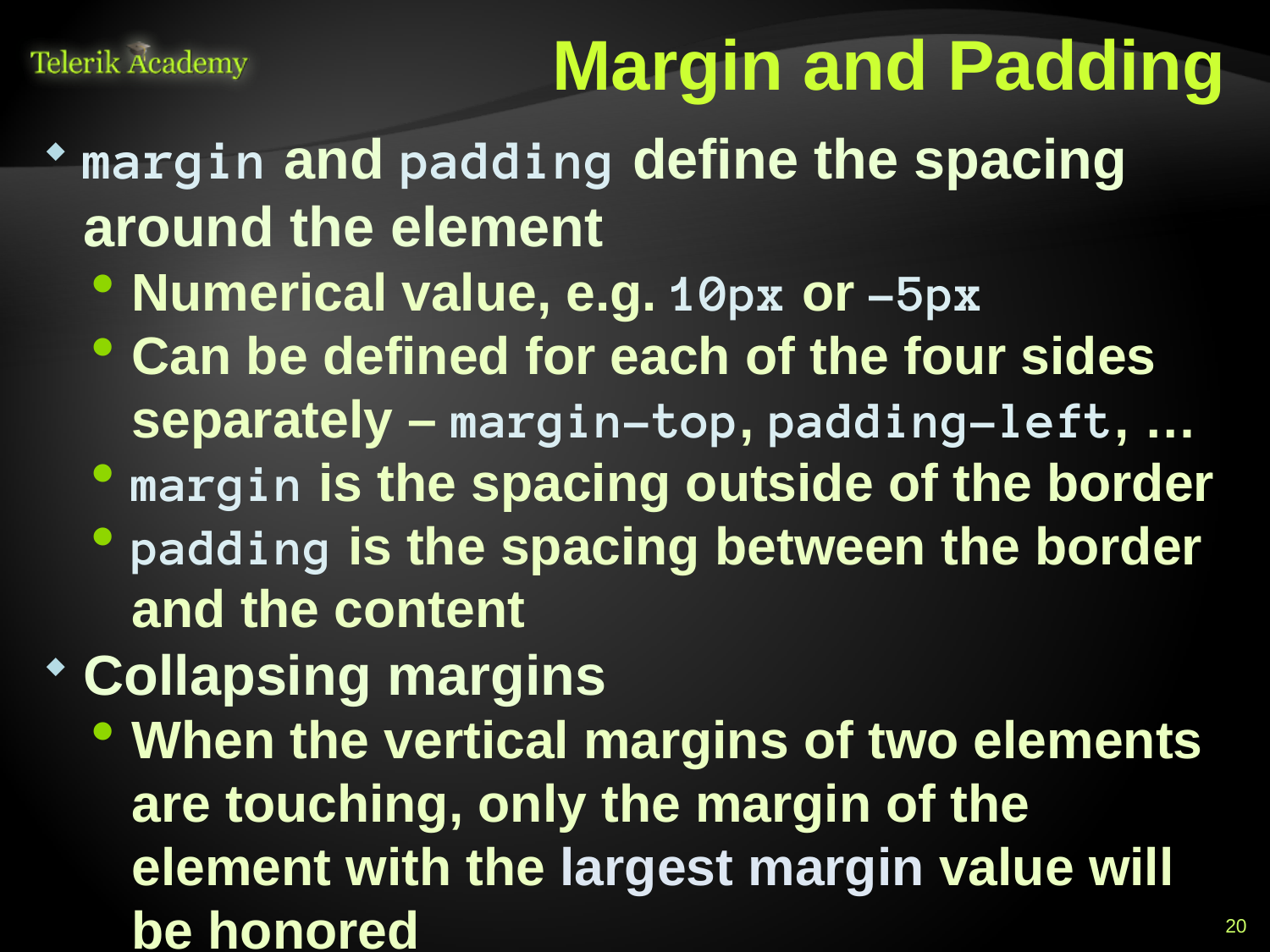

# Margin and Padding
margin and padding define the spacing around the element
Numerical value, e.g. 10px or -5px
Can be defined for each of the four sides separately – margin-top, padding-left, …
margin is the spacing outside of the border
padding is the spacing between the border and the content
Collapsing margins
When the vertical margins of two elements are touching, only the margin of the element with the largest margin value will be honored
20